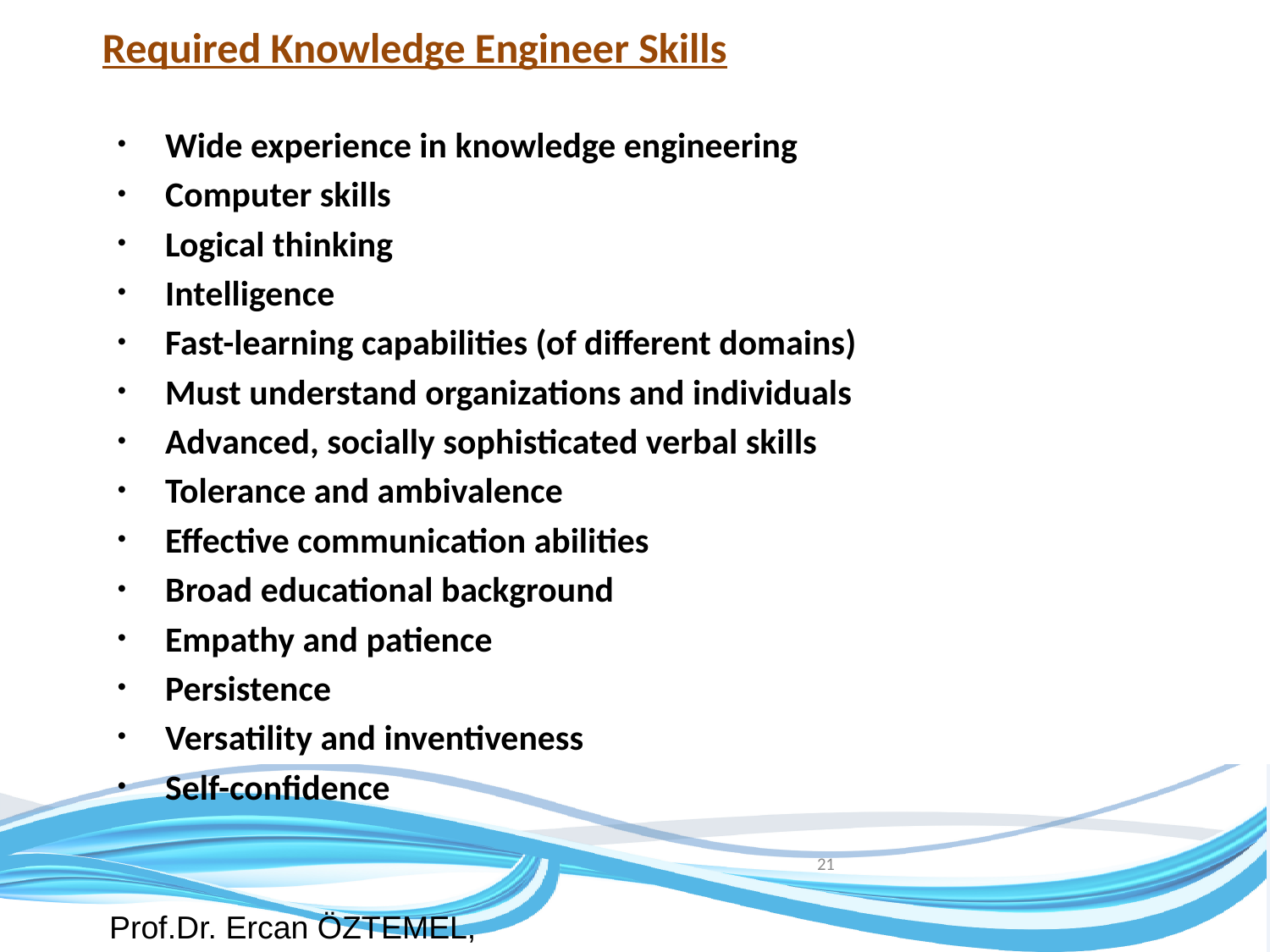

# Required Knowledge Engineer Skills
Wide experience in knowledge engineering
Computer skills
Logical thinking
Intelligence
Fast-learning capabilities (of different domains)
Must understand organizations and individuals
Advanced, socially sophisticated verbal skills
Tolerance and ambivalence
Effective communication abilities
Broad educational background
Empathy and patience
Persistence
Versatility and inventiveness
Self-confidence
21